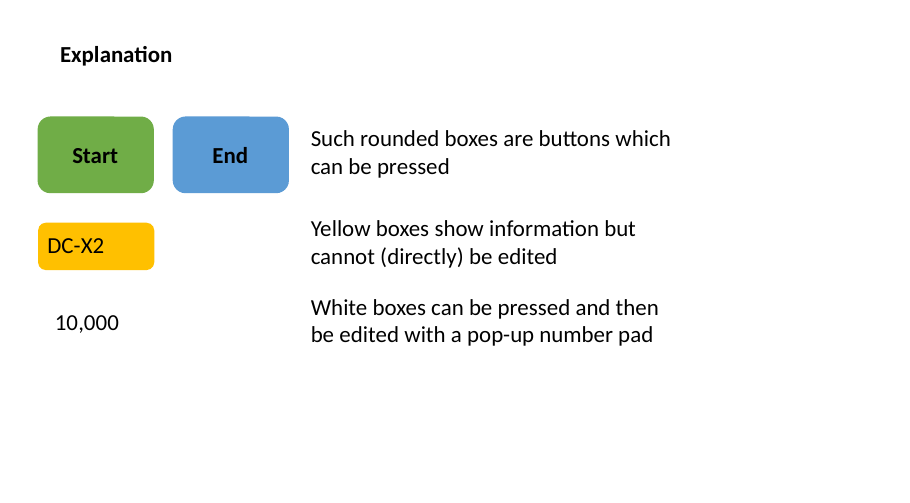

Explanation

Such rounded boxes are buttons which can be pressed
Start
End
Yellow boxes show information but cannot (directly) be edited

DC-X2
White boxes can be pressed and then be edited with a pop-up number pad

10,000